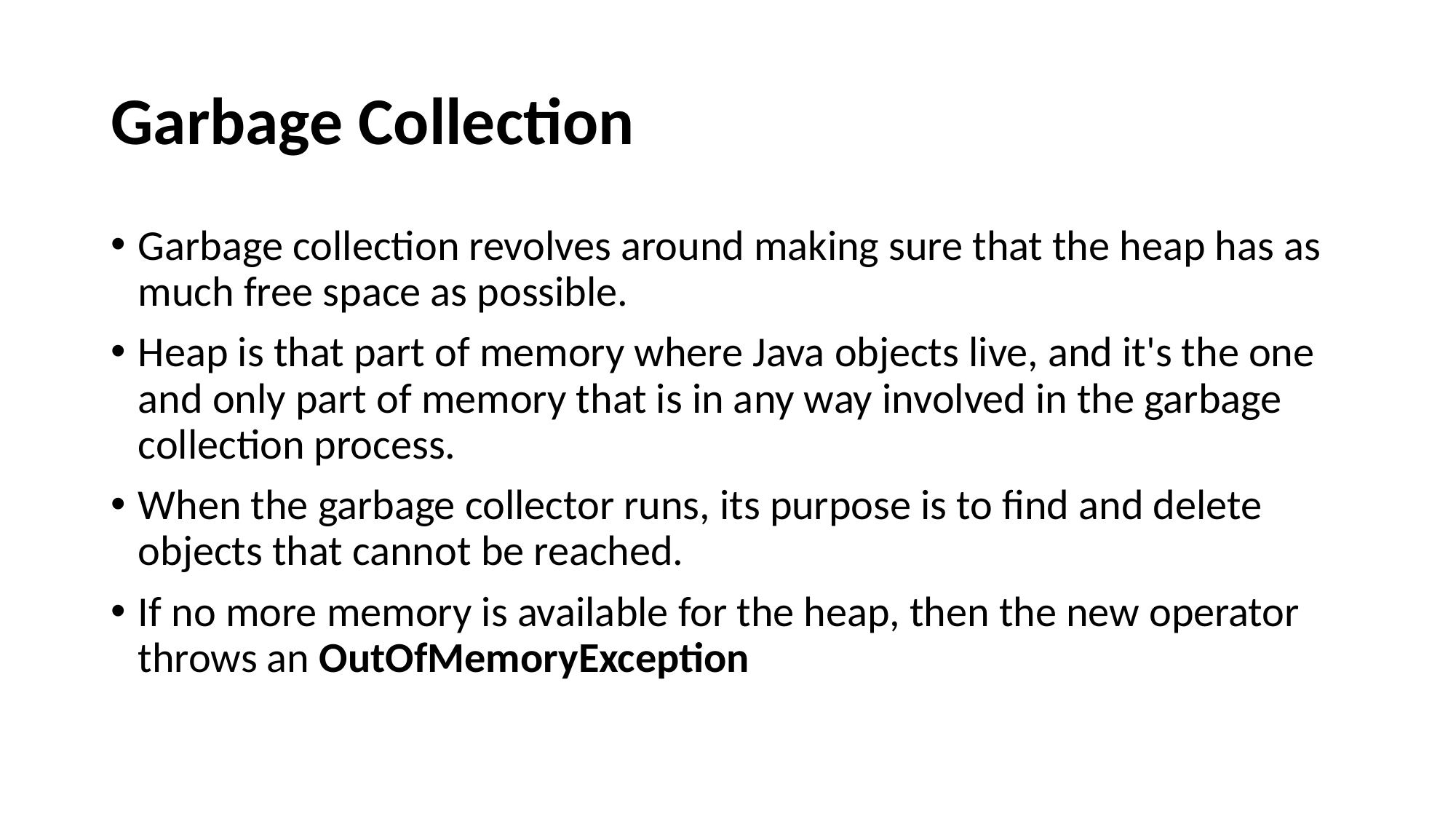

# Garbage Collection
Garbage collection revolves around making sure that the heap has as much free space as possible.
Heap is that part of memory where Java objects live, and it's the one and only part of memory that is in any way involved in the garbage collection process.
When the garbage collector runs, its purpose is to find and delete objects that cannot be reached.
If no more memory is available for the heap, then the new operator throws an OutOfMemoryException
59